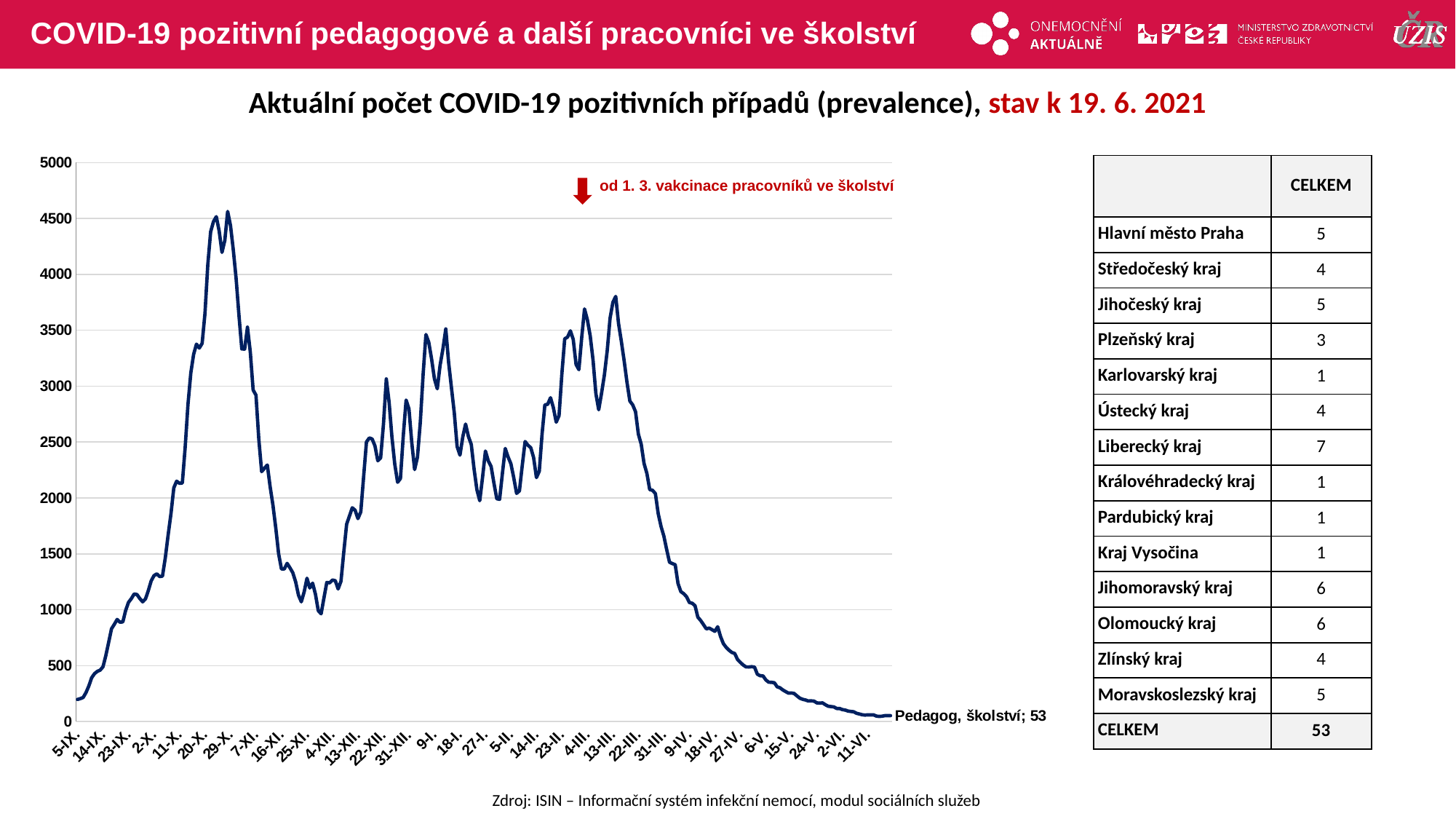

# COVID-19 pozitivní pedagogové a další pracovníci ve školství
Aktuální počet COVID-19 pozitivních případů (prevalence), stav k 19. 6. 2021

### Chart

| Category | Pedagog, školství |
|---|---|
| 5-IX. | 198.0 |
| 6-IX. | 205.0 |
| 7-IX. | 215.0 |
| 8-IX. | 259.0 |
| 9-IX. | 318.0 |
| 10-IX. | 392.0 |
| 11-IX. | 428.0 |
| 12-IX. | 449.0 |
| 13-IX. | 460.0 |
| 14-IX. | 490.0 |
| 15-IX. | 591.0 |
| 16-IX. | 709.0 |
| 17-IX. | 830.0 |
| 18-IX. | 870.0 |
| 19-IX. | 913.0 |
| 20-IX. | 889.0 |
| 21-IX. | 891.0 |
| 22-IX. | 993.0 |
| 23-IX. | 1066.0 |
| 24-IX. | 1099.0 |
| 25-IX. | 1141.0 |
| 26-IX. | 1136.0 |
| 27-IX. | 1100.0 |
| 28-IX. | 1071.0 |
| 29-IX. | 1097.0 |
| 30-IX. | 1172.0 |
| 1-X. | 1258.0 |
| 2-X. | 1305.0 |
| 3-X. | 1321.0 |
| 4-X. | 1297.0 |
| 5-X. | 1301.0 |
| 6-X. | 1465.0 |
| 7-X. | 1669.0 |
| 8-X. | 1860.0 |
| 9-X. | 2091.0 |
| 10-X. | 2150.0 |
| 11-X. | 2131.0 |
| 12-X. | 2133.0 |
| 13-X. | 2452.0 |
| 14-X. | 2840.0 |
| 15-X. | 3120.0 |
| 16-X. | 3285.0 |
| 17-X. | 3376.0 |
| 18-X. | 3341.0 |
| 19-X. | 3383.0 |
| 20-X. | 3651.0 |
| 21-X. | 4087.0 |
| 22-X. | 4381.0 |
| 23-X. | 4472.0 |
| 24-X. | 4516.0 |
| 25-X. | 4389.0 |
| 26-X. | 4197.0 |
| 27-X. | 4304.0 |
| 28-X. | 4563.0 |
| 29-X. | 4437.0 |
| 30-X. | 4220.0 |
| 31-X. | 3962.0 |
| 1-XI. | 3634.0 |
| 2-XI. | 3333.0 |
| 3-XI. | 3332.0 |
| 4-XI. | 3528.0 |
| 5-XI. | 3305.0 |
| 6-XI. | 2966.0 |
| 7-XI. | 2920.0 |
| 8-XI. | 2525.0 |
| 9-XI. | 2235.0 |
| 10-XI. | 2266.0 |
| 11-XI. | 2295.0 |
| 12-XI. | 2099.0 |
| 13-XI. | 1935.0 |
| 14-XI. | 1730.0 |
| 15-XI. | 1501.0 |
| 16-XI. | 1364.0 |
| 17-XI. | 1365.0 |
| 18-XI. | 1415.0 |
| 19-XI. | 1375.0 |
| 20-XI. | 1331.0 |
| 21-XI. | 1250.0 |
| 22-XI. | 1131.0 |
| 23-XI. | 1071.0 |
| 24-XI. | 1159.0 |
| 25-XI. | 1282.0 |
| 26-XI. | 1195.0 |
| 27-XI. | 1238.0 |
| 28-XI. | 1139.0 |
| 29-XI. | 992.0 |
| 30-XI. | 964.0 |
| 1-XII. | 1106.0 |
| 2-XII. | 1244.0 |
| 3-XII. | 1241.0 |
| 4-XII. | 1266.0 |
| 5-XII. | 1260.0 |
| 6-XII. | 1186.0 |
| 7-XII. | 1255.0 |
| 8-XII. | 1518.0 |
| 9-XII. | 1766.0 |
| 10-XII. | 1838.0 |
| 11-XII. | 1912.0 |
| 12-XII. | 1890.0 |
| 13-XII. | 1815.0 |
| 14-XII. | 1875.0 |
| 15-XII. | 2189.0 |
| 16-XII. | 2501.0 |
| 17-XII. | 2537.0 |
| 18-XII. | 2528.0 |
| 19-XII. | 2466.0 |
| 20-XII. | 2333.0 |
| 21-XII. | 2359.0 |
| 22-XII. | 2660.0 |
| 23-XII. | 3065.0 |
| 24-XII. | 2857.0 |
| 25-XII. | 2545.0 |
| 26-XII. | 2302.0 |
| 27-XII. | 2140.0 |
| 28-XII. | 2174.0 |
| 29-XII. | 2556.0 |
| 30-XII. | 2876.0 |
| 31-XII. | 2797.0 |
| 1-I. | 2495.0 |
| 2-I. | 2254.0 |
| 3-I. | 2365.0 |
| 4-I. | 2676.0 |
| 5-I. | 3107.0 |
| 6-I. | 3462.0 |
| 7-I. | 3393.0 |
| 8-I. | 3243.0 |
| 9-I. | 3066.0 |
| 10-I. | 2977.0 |
| 11-I. | 3188.0 |
| 12-I. | 3334.0 |
| 13-I. | 3512.0 |
| 14-I. | 3213.0 |
| 15-I. | 2986.0 |
| 16-I. | 2762.0 |
| 17-I. | 2460.0 |
| 18-I. | 2383.0 |
| 19-I. | 2547.0 |
| 20-I. | 2661.0 |
| 21-I. | 2550.0 |
| 22-I. | 2480.0 |
| 23-I. | 2257.0 |
| 24-I. | 2072.0 |
| 25-I. | 1975.0 |
| 26-I. | 2188.0 |
| 27-I. | 2420.0 |
| 28-I. | 2332.0 |
| 29-I. | 2282.0 |
| 30-I. | 2132.0 |
| 31-I. | 1993.0 |
| 1-II. | 1988.0 |
| 2-II. | 2223.0 |
| 3-II. | 2443.0 |
| 4-II. | 2367.0 |
| 5-II. | 2306.0 |
| 6-II. | 2180.0 |
| 7-II. | 2041.0 |
| 8-II. | 2063.0 |
| 9-II. | 2291.0 |
| 10-II. | 2505.0 |
| 11-II. | 2472.0 |
| 12-II. | 2450.0 |
| 13-II. | 2362.0 |
| 14-II. | 2182.0 |
| 15-II. | 2239.0 |
| 16-II. | 2577.0 |
| 17-II. | 2833.0 |
| 18-II. | 2838.0 |
| 19-II. | 2897.0 |
| 20-II. | 2808.0 |
| 21-II. | 2678.0 |
| 22-II. | 2737.0 |
| 23-II. | 3111.0 |
| 24-II. | 3424.0 |
| 25-II. | 3439.0 |
| 26-II. | 3495.0 |
| 27-II. | 3419.0 |
| 28-II. | 3194.0 |
| 1-III. | 3148.0 |
| 2-III. | 3434.0 |
| 3-III. | 3691.0 |
| 4-III. | 3594.0 |
| 5-III. | 3451.0 |
| 6-III. | 3234.0 |
| 7-III. | 2934.0 |
| 8-III. | 2789.0 |
| 9-III. | 2937.0 |
| 10-III. | 3100.0 |
| 11-III. | 3317.0 |
| 12-III. | 3608.0 |
| 13-III. | 3750.0 |
| 14-III. | 3803.0 |
| 15-III. | 3559.0 |
| 16-III. | 3401.0 |
| 17-III. | 3224.0 |
| 18-III. | 3032.0 |
| 19-III. | 2867.0 |
| 20-III. | 2833.0 |
| 21-III. | 2772.0 |
| 22-III. | 2571.0 |
| 23-III. | 2481.0 |
| 24-III. | 2309.0 |
| 25-III. | 2220.0 |
| 26-III. | 2075.0 |
| 27-III. | 2068.0 |
| 28-III. | 2039.0 |
| 29-III. | 1859.0 |
| 30-III. | 1746.0 |
| 31-III. | 1659.0 |
| 1-IV. | 1538.0 |
| 2-IV. | 1425.0 |
| 3-IV. | 1413.0 |
| 4-IV. | 1403.0 |
| 5-IV. | 1234.0 |
| 6-IV. | 1162.0 |
| 7-IV. | 1144.0 |
| 8-IV. | 1117.0 |
| 9-IV. | 1065.0 |
| 10-IV. | 1058.0 |
| 11-IV. | 1036.0 |
| 12-IV. | 934.0 |
| 13-IV. | 904.0 |
| 14-IV. | 867.0 |
| 15-IV. | 829.0 |
| 16-IV. | 836.0 |
| 17-IV. | 822.0 |
| 18-IV. | 807.0 |
| 19-IV. | 848.0 |
| 20-IV. | 761.0 |
| 21-IV. | 697.0 |
| 22-IV. | 663.0 |
| 23-IV. | 638.0 |
| 24-IV. | 618.0 |
| 25-IV. | 609.0 |
| 26-IV. | 556.0 |
| 27-IV. | 529.0 |
| 28-IV. | 506.0 |
| 29-IV. | 489.0 |
| 30-IV. | 488.0 |
| 1-V. | 491.0 |
| 2-V. | 487.0 |
| 3-V. | 423.0 |
| 4-V. | 410.0 |
| 5-V. | 408.0 |
| 6-V. | 372.0 |
| 7-V. | 352.0 |
| 8-V. | 351.0 |
| 9-V. | 347.0 |
| 10-V. | 311.0 |
| 11-V. | 302.0 |
| 12-V. | 283.0 |
| 13-V. | 268.0 |
| 14-V. | 254.0 |
| 15-V. | 256.0 |
| 16-V. | 251.0 |
| 17-V. | 229.0 |
| 18-V. | 209.0 |
| 19-V. | 199.0 |
| 20-V. | 193.0 |
| 21-V. | 184.0 |
| 22-V. | 185.0 |
| 23-V. | 183.0 |
| 24-V. | 167.0 |
| 25-V. | 165.0 |
| 26-V. | 167.0 |
| 27-V. | 151.0 |
| 28-V. | 137.0 |
| 29-V. | 134.0 |
| 30-V. | 131.0 |
| 31-V. | 117.0 |
| 1-VI. | 117.0 |
| 2-VI. | 107.0 |
| 3-VI. | 103.0 |
| 4-VI. | 94.0 |
| 5-VI. | 90.0 |
| 6-VI. | 88.0 |
| 7-VI. | 74.0 |
| 8-VI. | 68.0 |
| 9-VI. | 61.0 |
| 10-VI. | 58.0 |
| 11-VI. | 60.0 |
| 12-VI. | 59.0 |
| 13-VI. | 60.0 |
| 14-VI. | 49.0 |
| 15-VI. | 46.0 |
| 16-VI. | 48.0 |
| 17-VI. | 53.0 |
| 18-VI. | 53.0 |
| 19-VI. | 53.0 |
|  | CELKEM |
| --- | --- |
| Hlavní město Praha | 5 |
| Středočeský kraj | 4 |
| Jihočeský kraj | 5 |
| Plzeňský kraj | 3 |
| Karlovarský kraj | 1 |
| Ústecký kraj | 4 |
| Liberecký kraj | 7 |
| Královéhradecký kraj | 1 |
| Pardubický kraj | 1 |
| Kraj Vysočina | 1 |
| Jihomoravský kraj | 6 |
| Olomoucký kraj | 6 |
| Zlínský kraj | 4 |
| Moravskoslezský kraj | 5 |
| CELKEM | 53 |
od 1. 3. vakcinace pracovníků ve školství

Zdroj: ISIN – Informační systém infekční nemocí, modul sociálních služeb